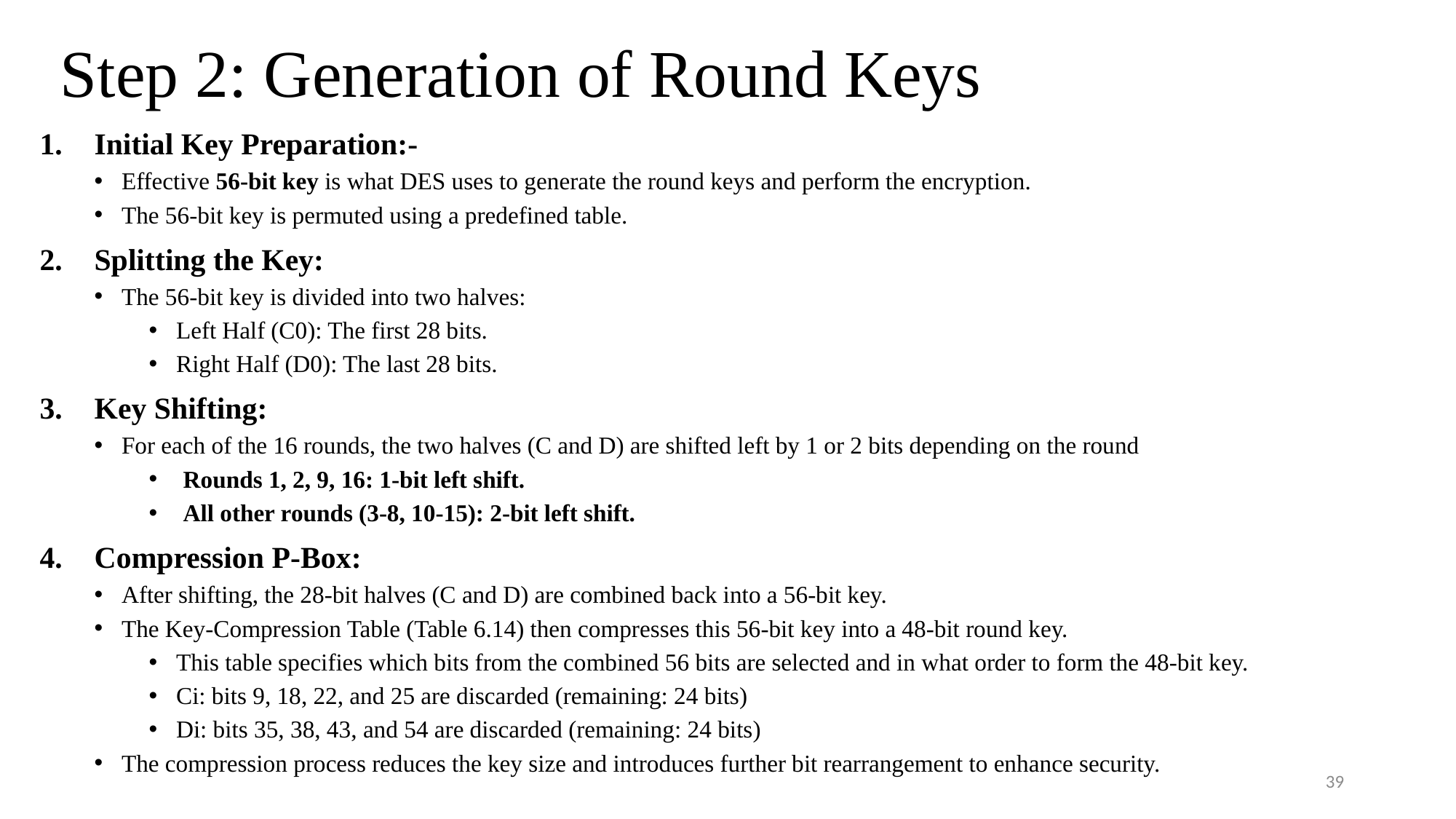

# Step 2: Generation of Round Keys
Initial Key Preparation:-
Effective 56-bit key is what DES uses to generate the round keys and perform the encryption.
The 56-bit key is permuted using a predefined table.
Splitting the Key:
The 56-bit key is divided into two halves:
Left Half (C0): The first 28 bits.
Right Half (D0): The last 28 bits.
Key Shifting:
For each of the 16 rounds, the two halves (C and D) are shifted left by 1 or 2 bits depending on the round
Rounds 1, 2, 9, 16: 1-bit left shift.
All other rounds (3-8, 10-15): 2-bit left shift.
Compression P-Box:
After shifting, the 28-bit halves (C and D) are combined back into a 56-bit key.
The Key-Compression Table (Table 6.14) then compresses this 56-bit key into a 48-bit round key.
This table specifies which bits from the combined 56 bits are selected and in what order to form the 48-bit key.
Ci: bits 9, 18, 22, and 25 are discarded (remaining: 24 bits)
Di: bits 35, 38, 43, and 54 are discarded (remaining: 24 bits)
The compression process reduces the key size and introduces further bit rearrangement to enhance security.
39